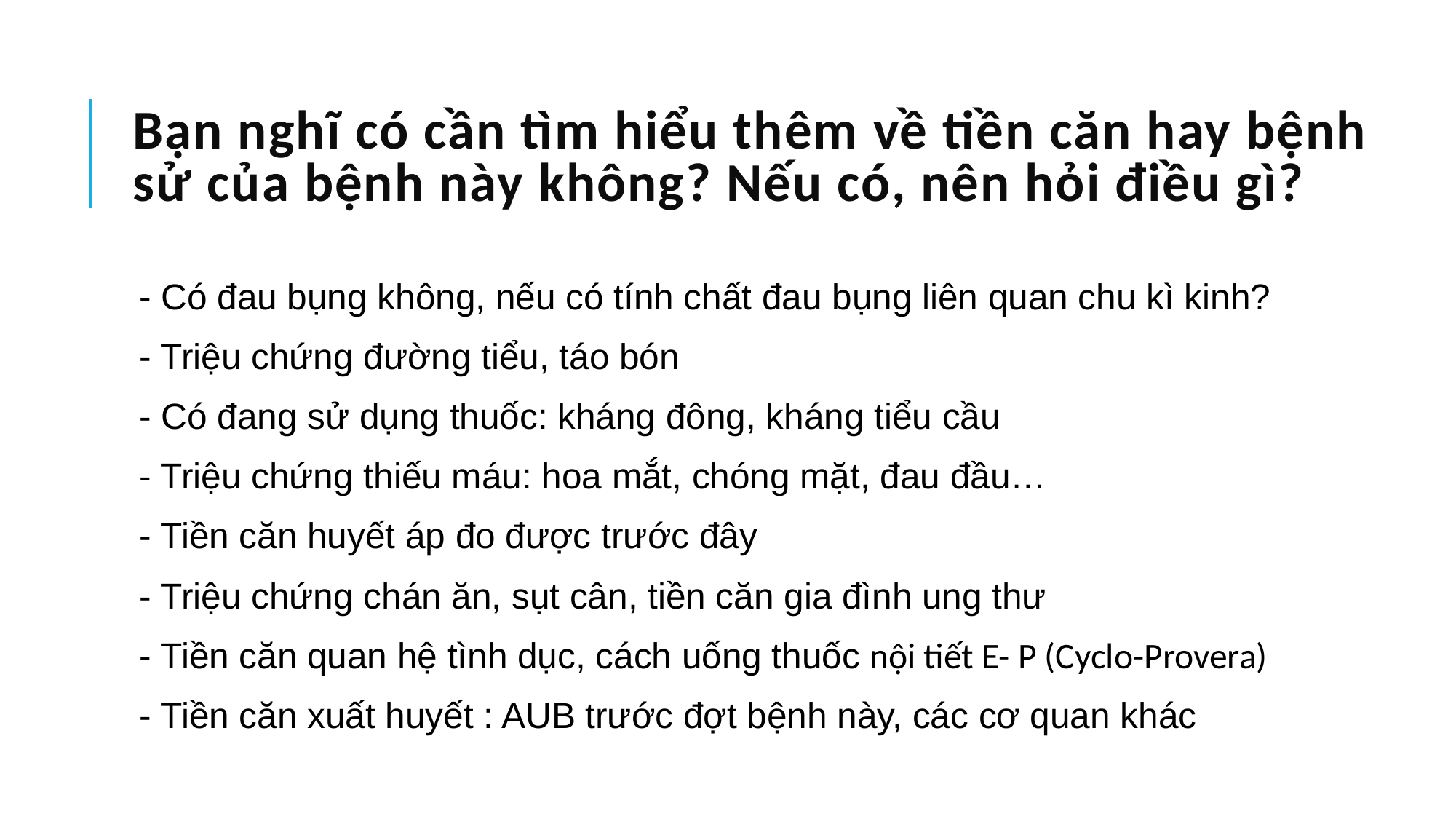

# Bạn nghĩ có cần tìm hiểu thêm về tiền căn hay bệnh sử của bệnh này không? Nếu có, nên hỏi điều gì?
- Có đau bụng không, nếu có tính chất đau bụng liên quan chu kì kinh?
- Triệu chứng đường tiểu, táo bón
- Có đang sử dụng thuốc: kháng đông, kháng tiểu cầu
- Triệu chứng thiếu máu: hoa mắt, chóng mặt, đau đầu…
- Tiền căn huyết áp đo được trước đây
- Triệu chứng chán ăn, sụt cân, tiền căn gia đình ung thư
- Tiền căn quan hệ tình dục, cách uống thuốc nội tiết E- P (Cyclo-Provera)
- Tiền căn xuất huyết : AUB trước đợt bệnh này, các cơ quan khác